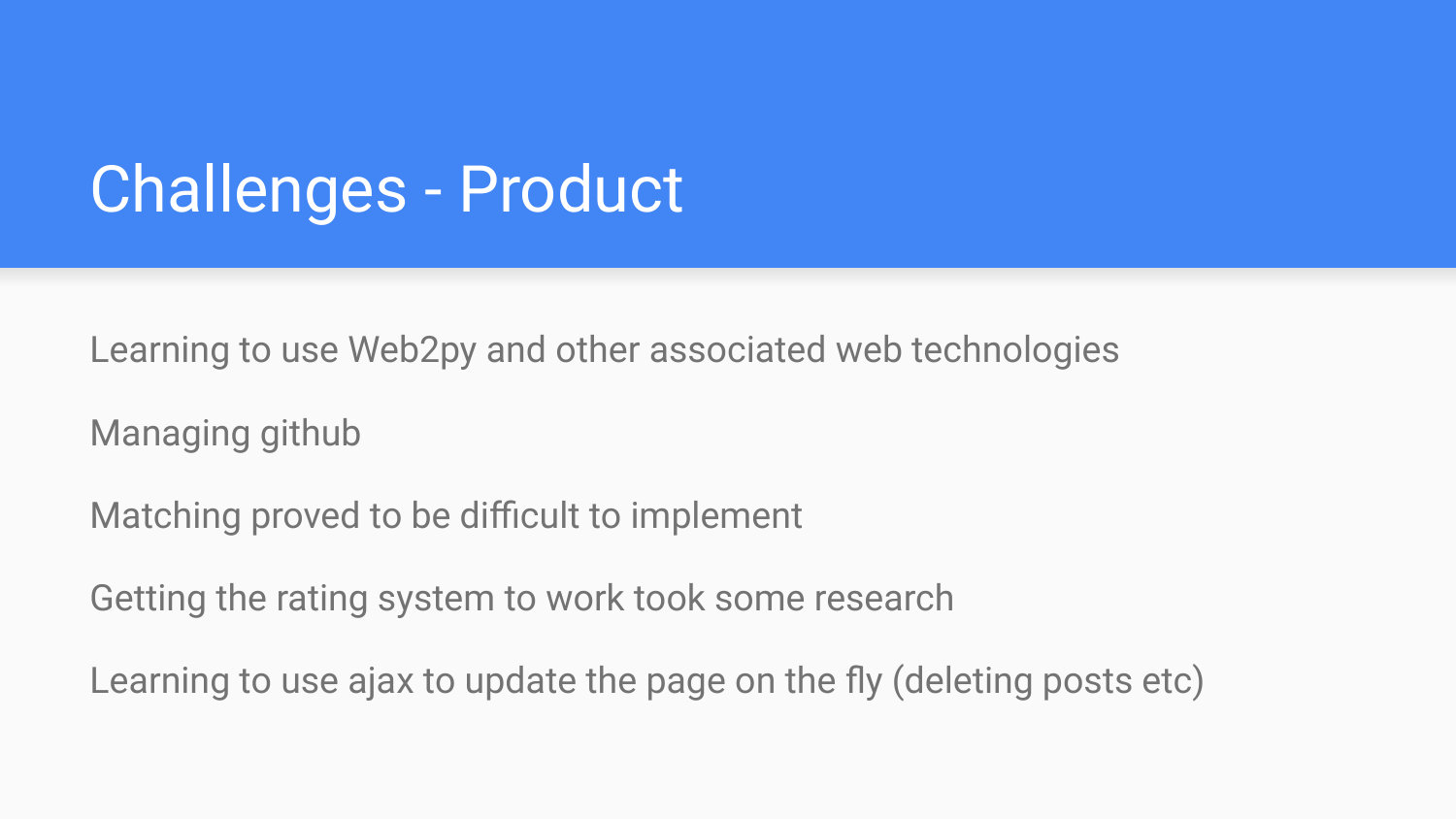

# Challenges - Product
Learning to use Web2py and other associated web technologies
Managing github
Matching proved to be difficult to implement
Getting the rating system to work took some research
Learning to use ajax to update the page on the fly (deleting posts etc)